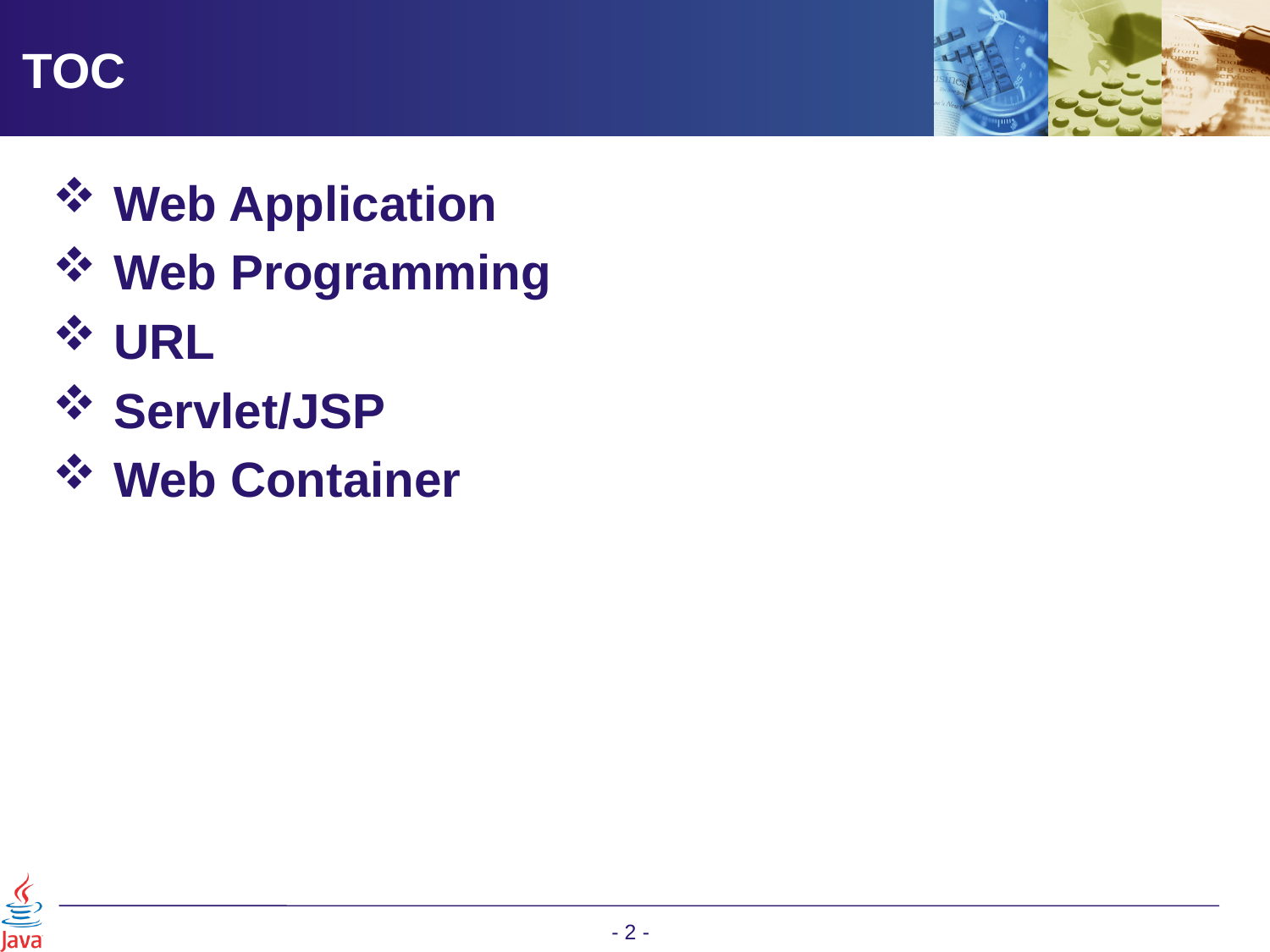

# TOC
 Web Application
 Web Programming
 URL
 Servlet/JSP
 Web Container